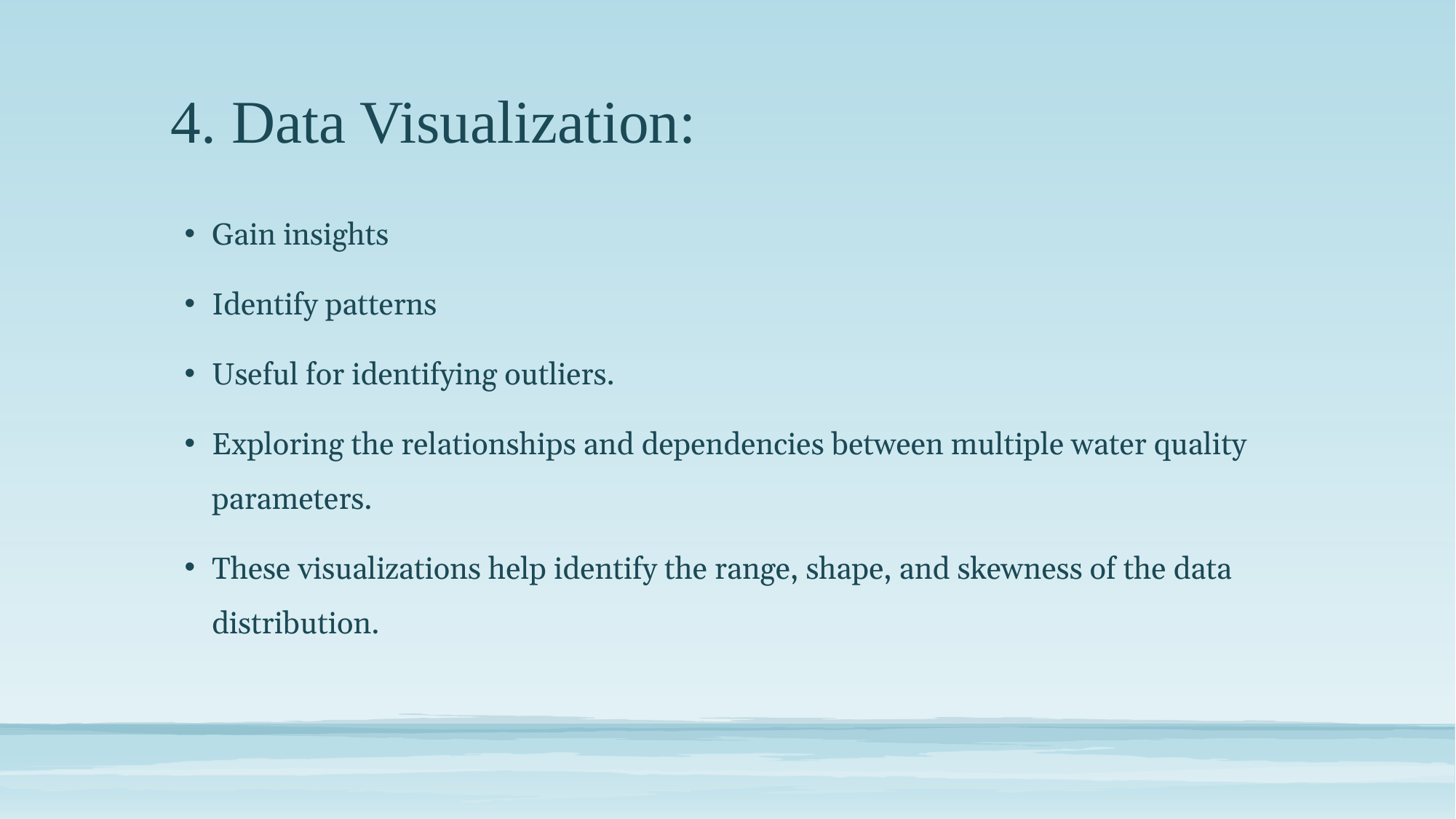

# 4. Data Visualization:
Gain insights
Identify patterns
Useful for identifying outliers.
Exploring the relationships and dependencies between multiple water quality parameters.
These visualizations help identify the range, shape, and skewness of the data distribution.